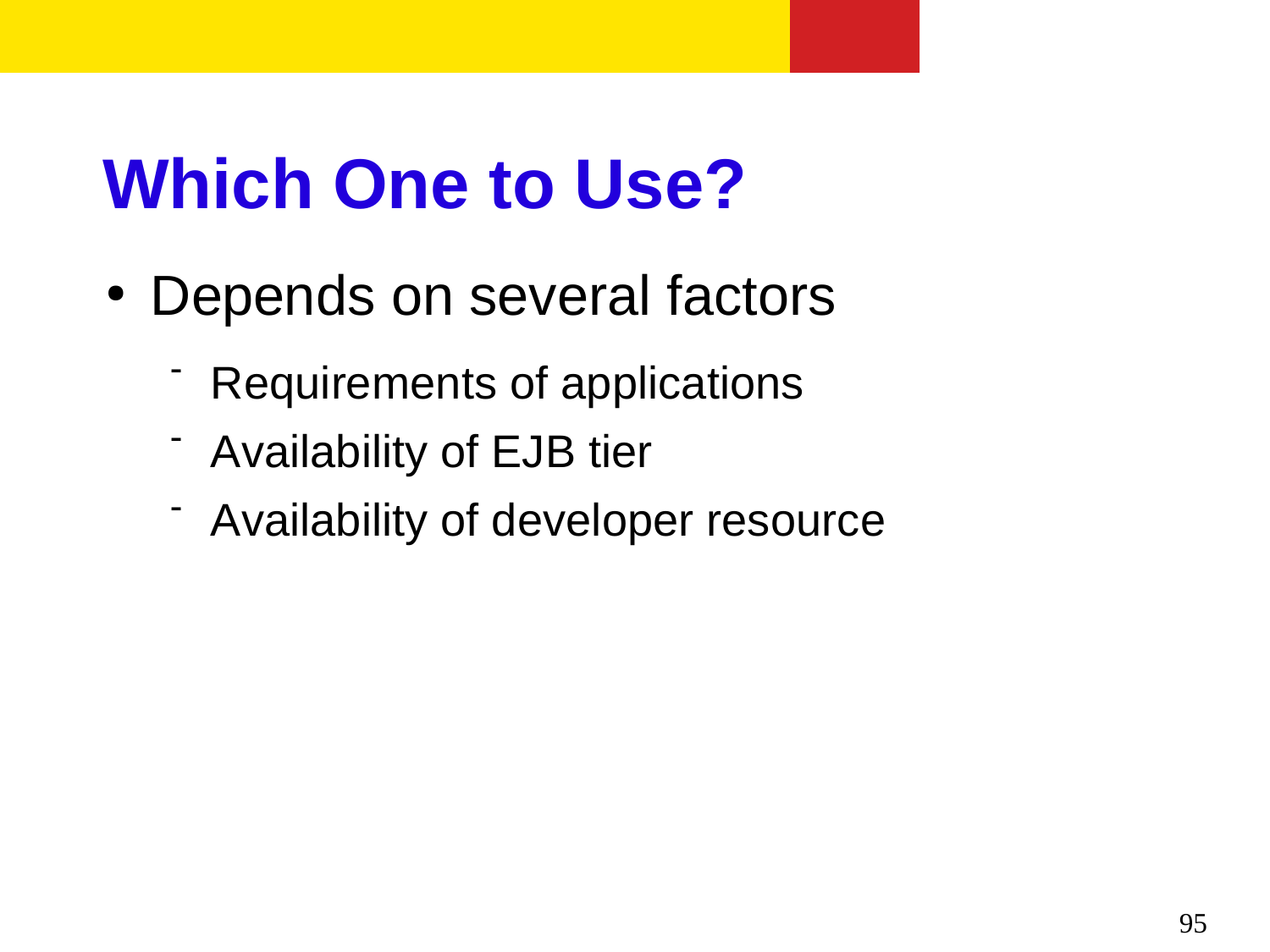

# Which One to Use?
Depends on several factors
●
Requirements of applications Availability of EJB tier  Availability of developer resource
−
−
−
95